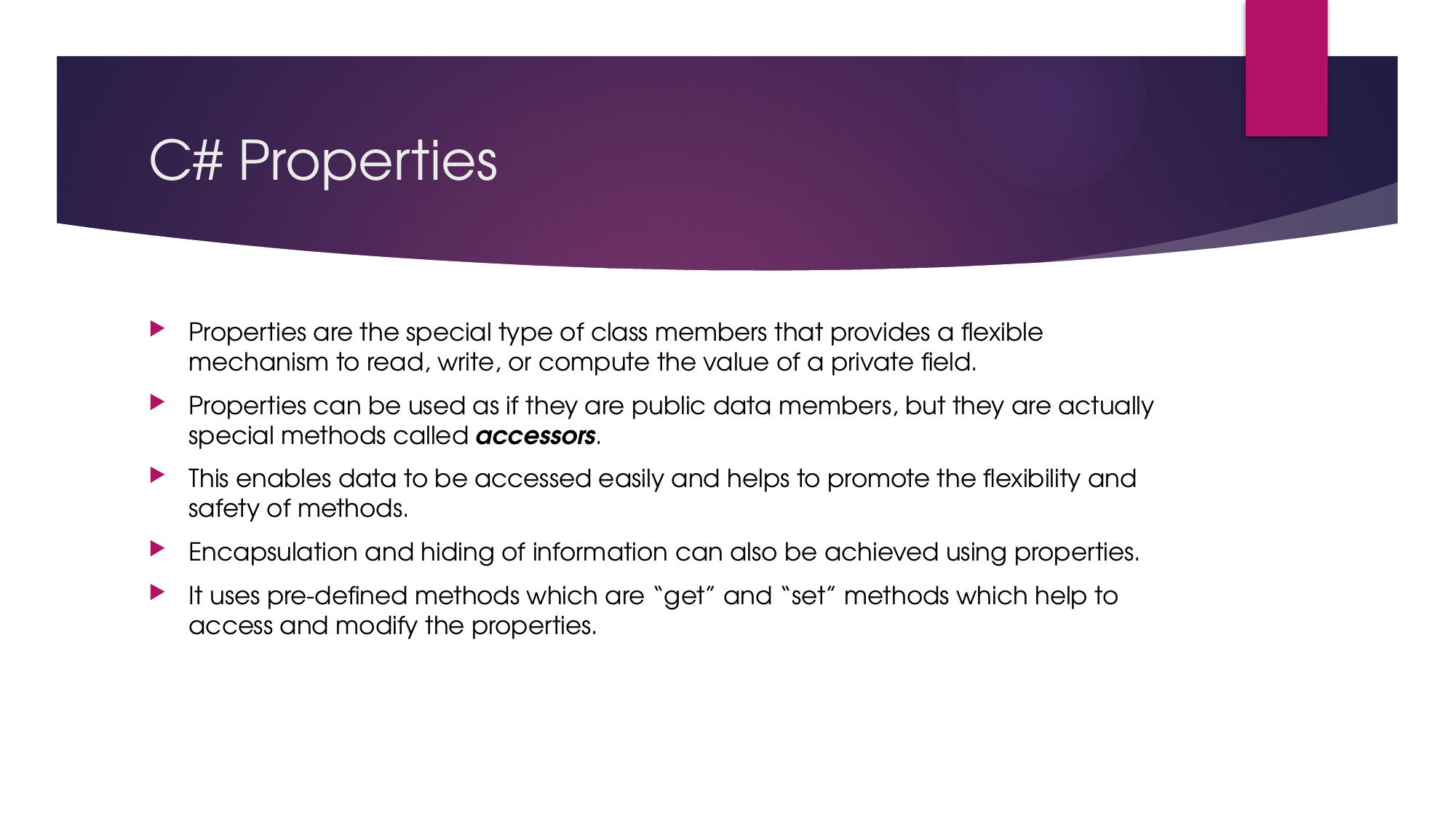

# C# Properties
Properties are the special type of class members that provides a flexible mechanism to read, write, or compute the value of a private field.
Properties can be used as if they are public data members, but they are actually special methods called accessors.
This enables data to be accessed easily and helps to promote the flexibility and safety of methods.
Encapsulation and hiding of information can also be achieved using properties.
It uses pre-defined methods which are “get” and “set” methods which help to access and modify the properties.